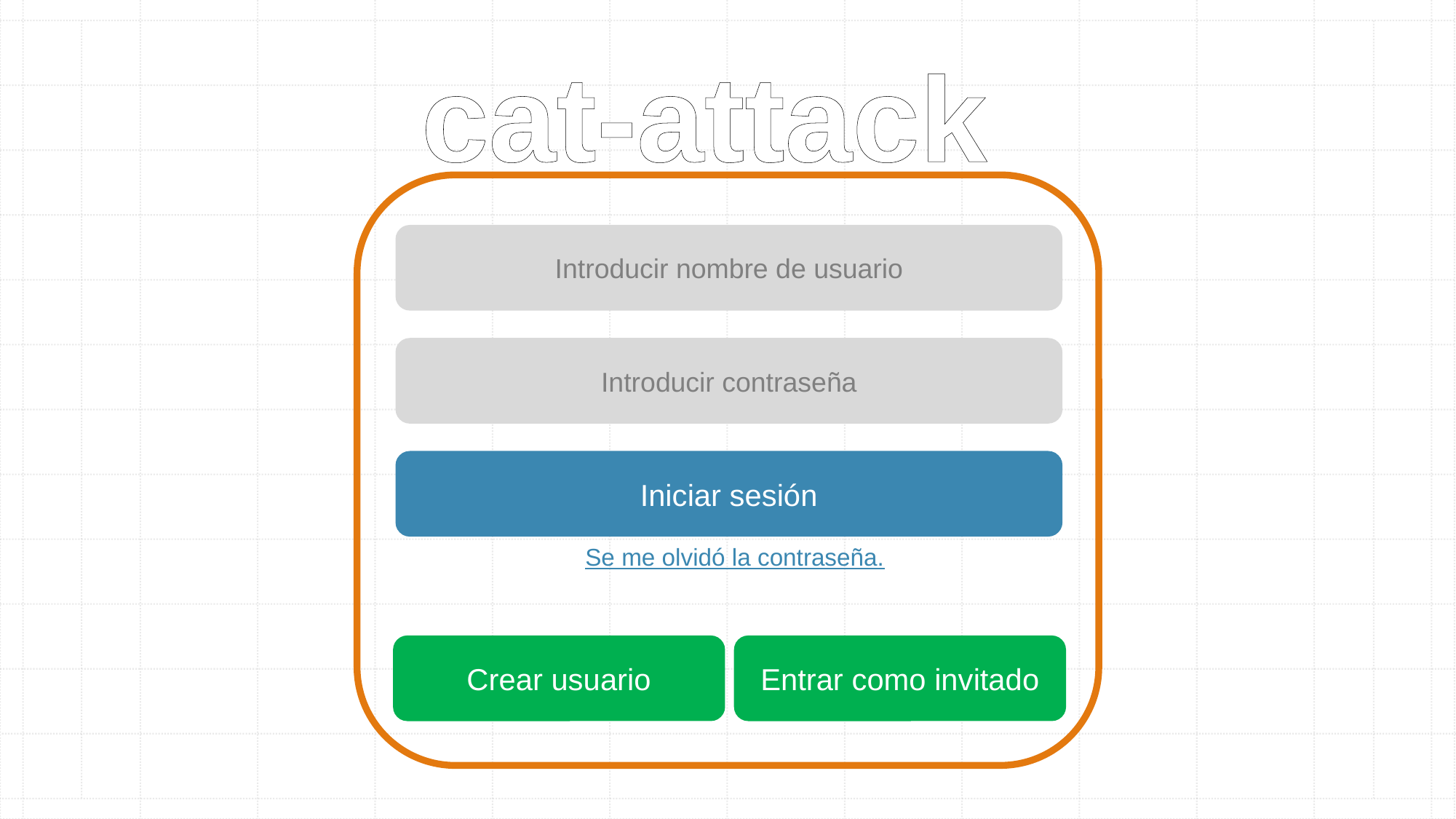

cat-attack

Introducir nombre de usuario
Introducir contraseña
Iniciar sesión
Se me olvidó la contraseña.
Entrar como invitado
Crear usuario